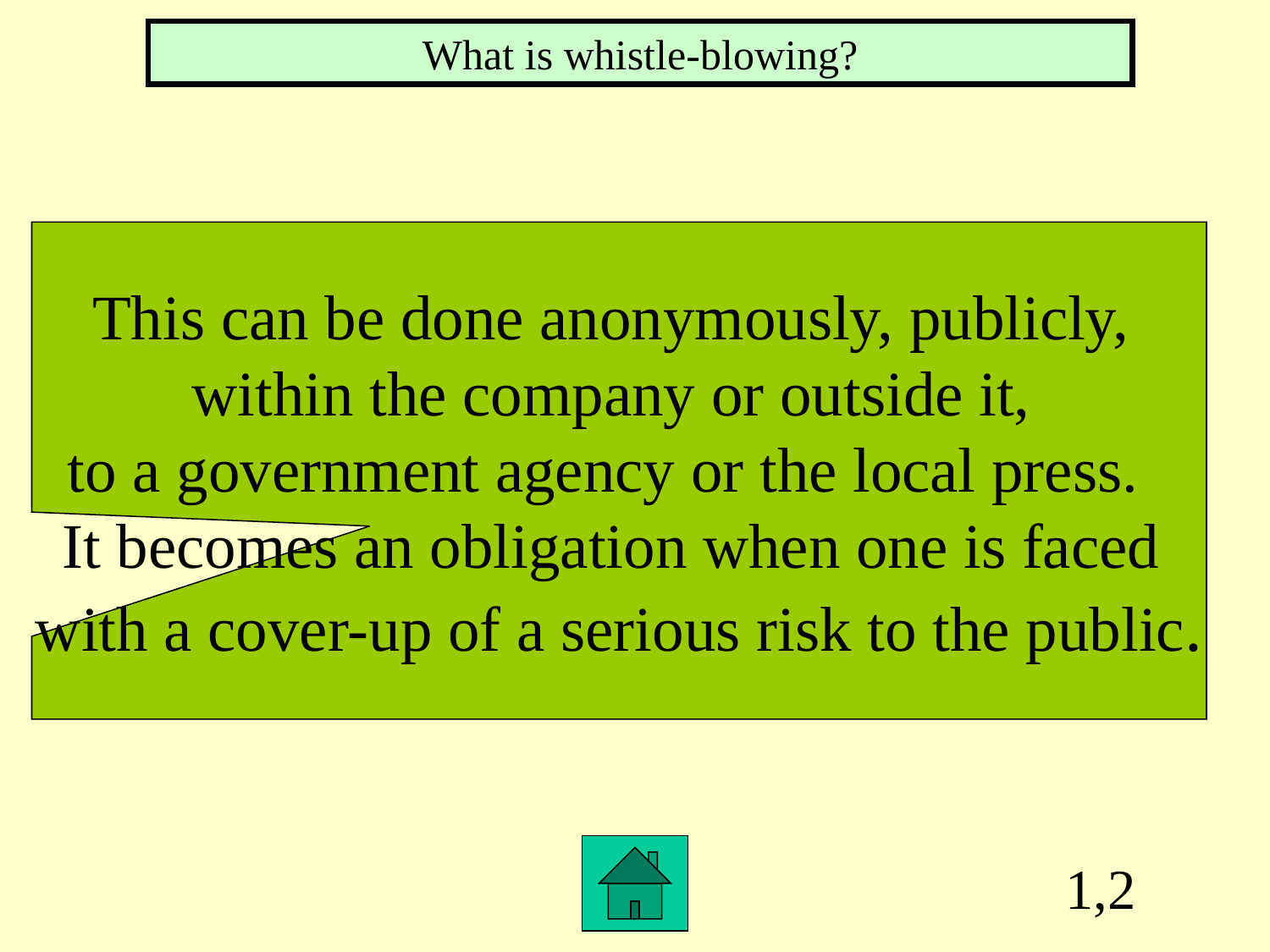

What is whistle-blowing?
This can be done anonymously, publicly,
within the company or outside it,
to a government agency or the local press.
It becomes an obligation when one is faced
with a cover-up of a serious risk to the public.

1,2